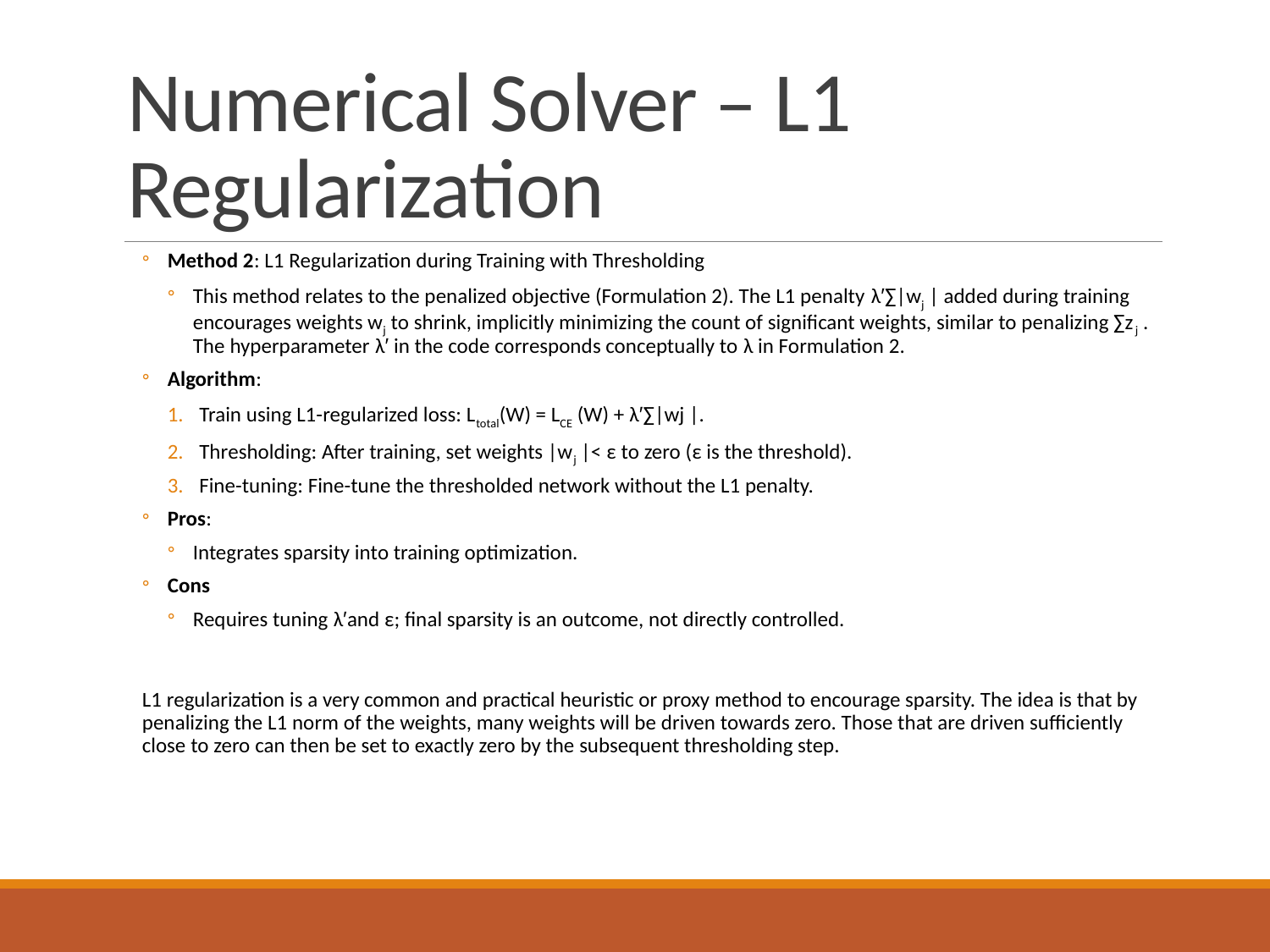

# Numerical Solver – L1 Regularization
Method 2: L1 Regularization during Training with Thresholding
This method relates to the penalized objective (Formulation 2). The L1 penalty λ′∑|wj | added during training encourages weights wj to shrink, implicitly minimizing the count of significant weights, similar to penalizing ∑zj . The hyperparameter λ′ in the code corresponds conceptually to λ in Formulation 2.
Algorithm:
Train using L1-regularized loss: Ltotal(W) = LCE (W) + λ′∑|wj |.
Thresholding: After training, set weights |wj |< ε to zero (ε is the threshold).
Fine-tuning: Fine-tune the thresholded network without the L1 penalty.
Pros:
Integrates sparsity into training optimization.
Cons
Requires tuning λ′and ε; final sparsity is an outcome, not directly controlled.

L1 regularization is a very common and practical heuristic or proxy method to encourage sparsity. The idea is that by penalizing the L1 norm of the weights, many weights will be driven towards zero. Those that are driven sufficiently close to zero can then be set to exactly zero by the subsequent thresholding step.